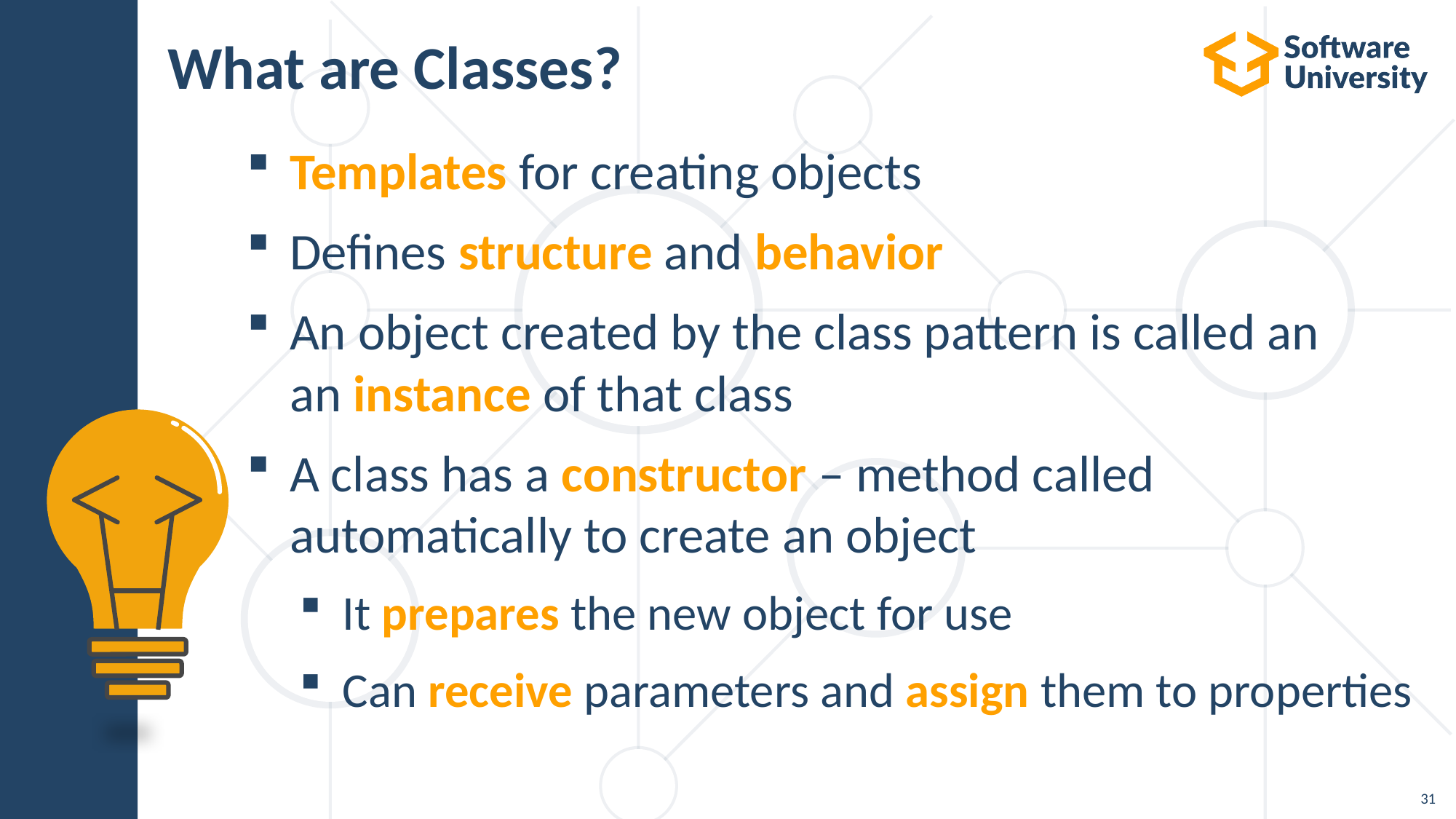

# What are Classes?
Templates for creating objects
Defines structure and behavior
An object created by the class pattern is called an
an instance of that class
A class has a constructor – method called automatically to create an object
It prepares the new object for use
Can receive parameters and assign them to properties

31